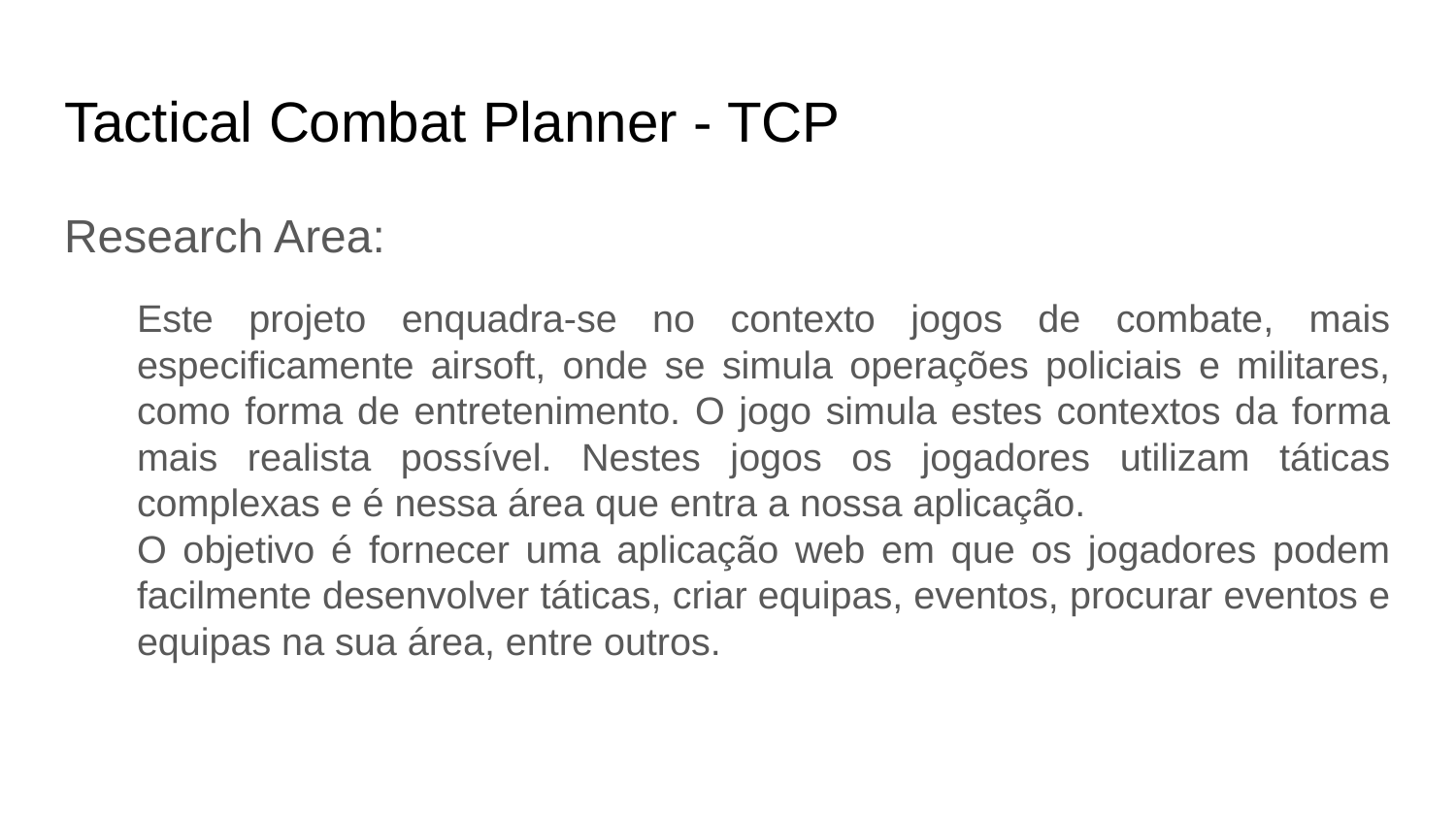

# Tactical Combat Planner - TCP
Research Area:
Este projeto enquadra-se no contexto jogos de combate, mais especificamente airsoft, onde se simula operações policiais e militares, como forma de entretenimento. O jogo simula estes contextos da forma mais realista possível. Nestes jogos os jogadores utilizam táticas complexas e é nessa área que entra a nossa aplicação.
O objetivo é fornecer uma aplicação web em que os jogadores podem facilmente desenvolver táticas, criar equipas, eventos, procurar eventos e equipas na sua área, entre outros.